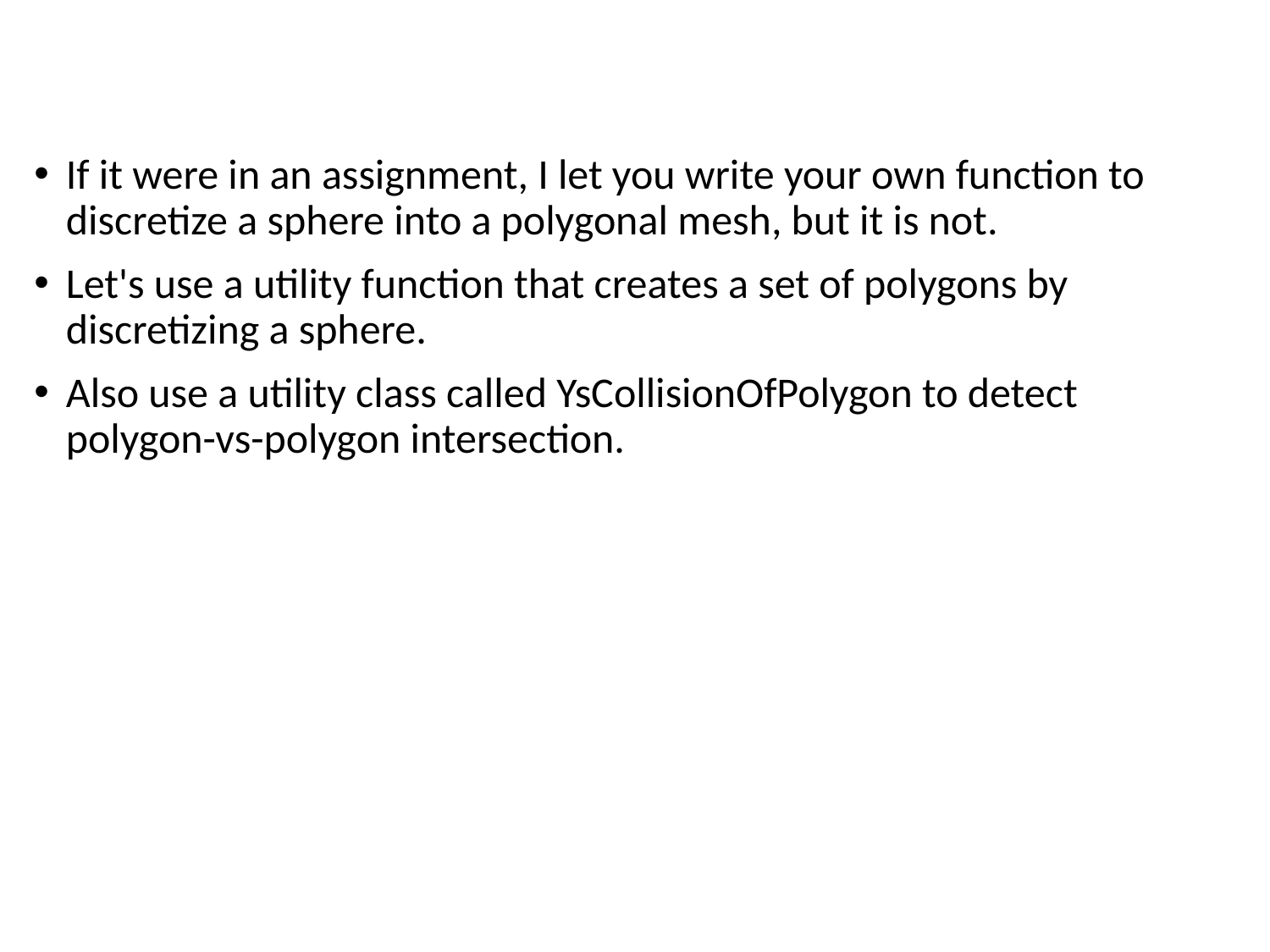

#
If it were in an assignment, I let you write your own function to discretize a sphere into a polygonal mesh, but it is not.
Let's use a utility function that creates a set of polygons by discretizing a sphere.
Also use a utility class called YsCollisionOfPolygon to detect polygon-vs-polygon intersection.